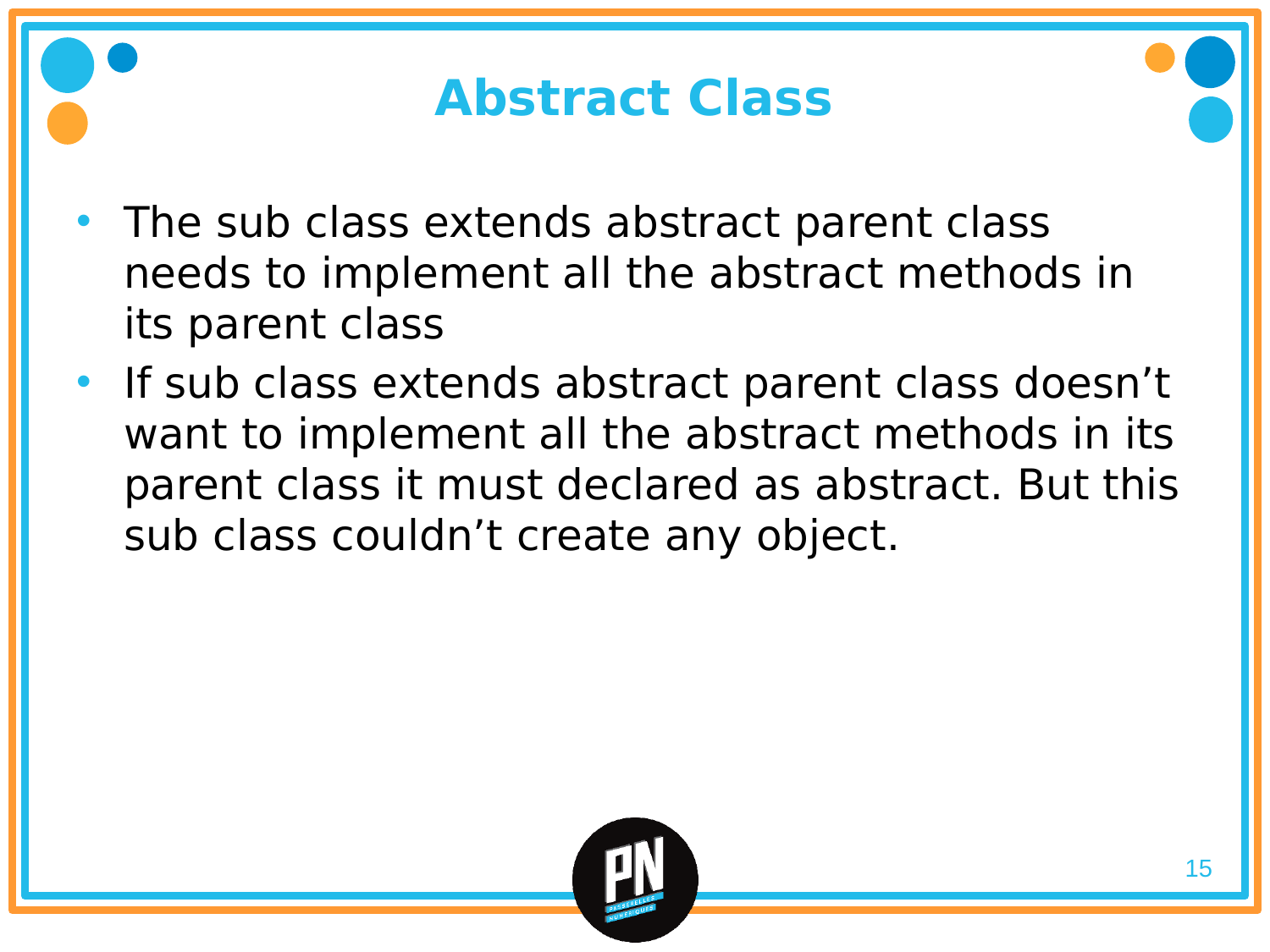

# Abstract Class
The sub class extends abstract parent class needs to implement all the abstract methods in its parent class
If sub class extends abstract parent class doesn’t want to implement all the abstract methods in its parent class it must declared as abstract. But this sub class couldn’t create any object.